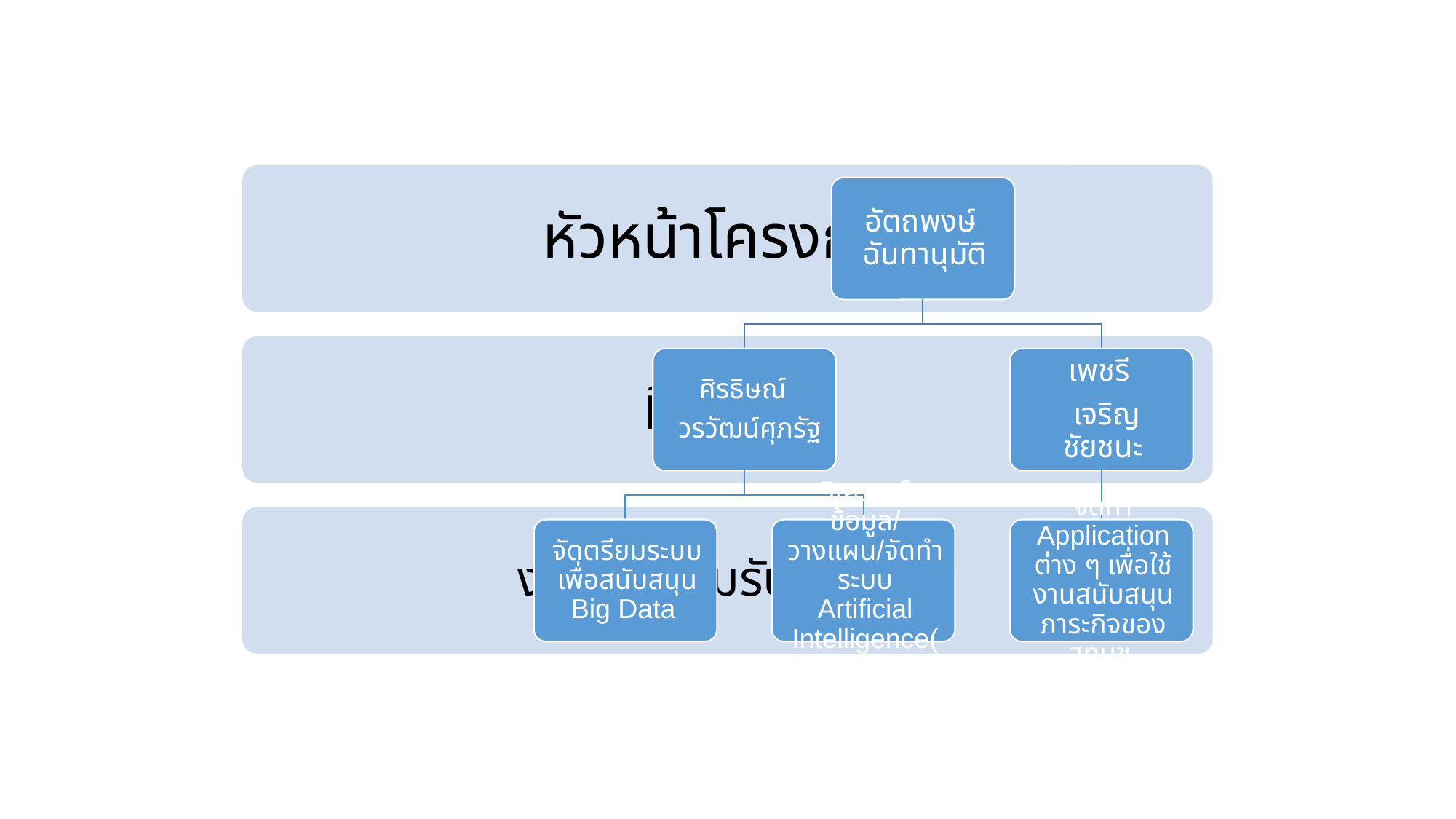

งานในความรับผิดชอบ
ทีมงาน
หัวหน้าโครงการ
อัตถพงษ์  ฉันทานุมัติ
ศิรธิษณ์
 วรวัฒน์ศุภรัฐ
จัดตรียมระบบเพื่อสนับสนุน Big Data
วิเคราะห์ข้อมูล/วางแผน/จัดทำ ระบบ Artificial Intelligence(AI)
เพชรี
 เจริญชัยชนะ
จัดทำ Application ต่าง ๆ เพื่อใช้งานสนับสนุนภาระกิจของ สทนช.
#